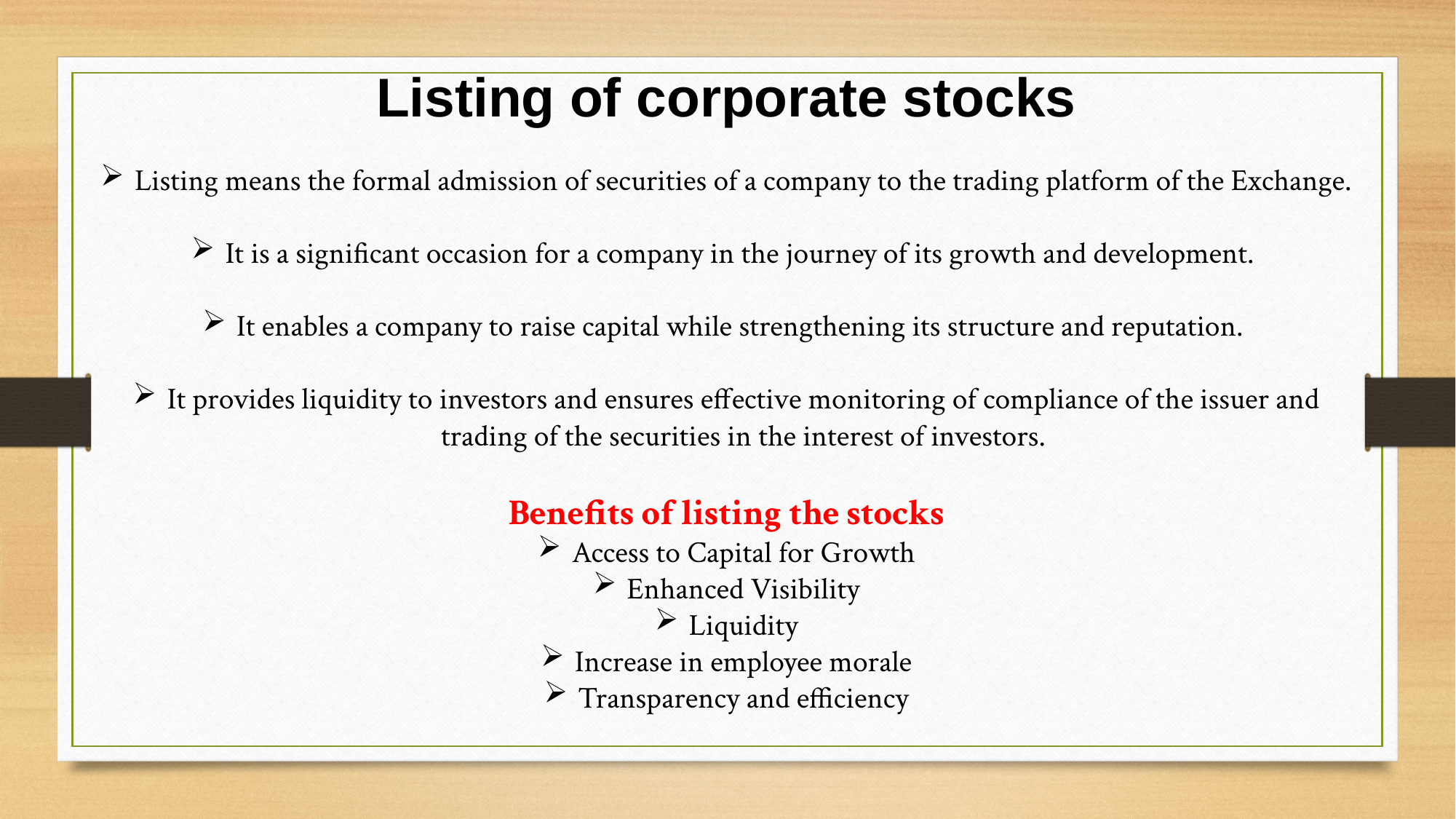

Listing of corporate stocks

Listing means the formal admission of securities of a company to the trading platform of the Exchange.

It is a significant occasion for a company in the journey of its growth and development.

It enables a company to raise capital while strengthening its structure and reputation.

It provides liquidity to investors and ensures effective monitoring of compliance of the issuer and trading of the securities in the interest of investors.

Benefits of listing the stocks
Access to Capital for Growth
Enhanced Visibility
Liquidity
Increase in employee morale
Transparency and efficiency